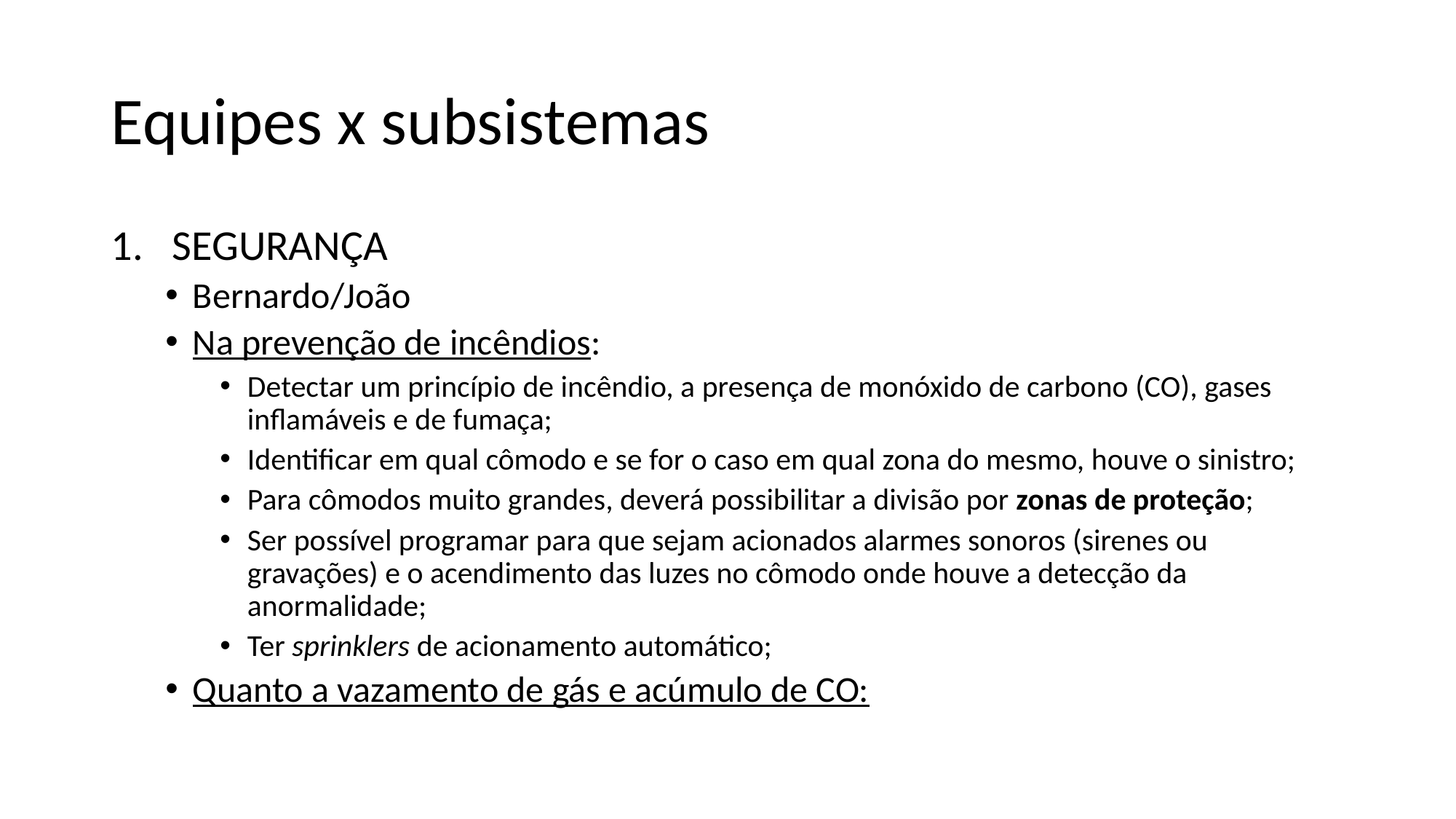

# Equipes x subsistemas
SEGURANÇA
Bernardo/João
Na prevenção de incêndios:
Detectar um princípio de incêndio, a presença de monóxido de carbono (CO), gases inflamáveis e de fumaça;
Identificar em qual cômodo e se for o caso em qual zona do mesmo, houve o sinistro;
Para cômodos muito grandes, deverá possibilitar a divisão por zonas de proteção;
Ser possível programar para que sejam acionados alarmes sonoros (sirenes ou gravações) e o acendimento das luzes no cômodo onde houve a detecção da anormalidade;
Ter sprinklers de acionamento automático;
Quanto a vazamento de gás e acúmulo de CO: